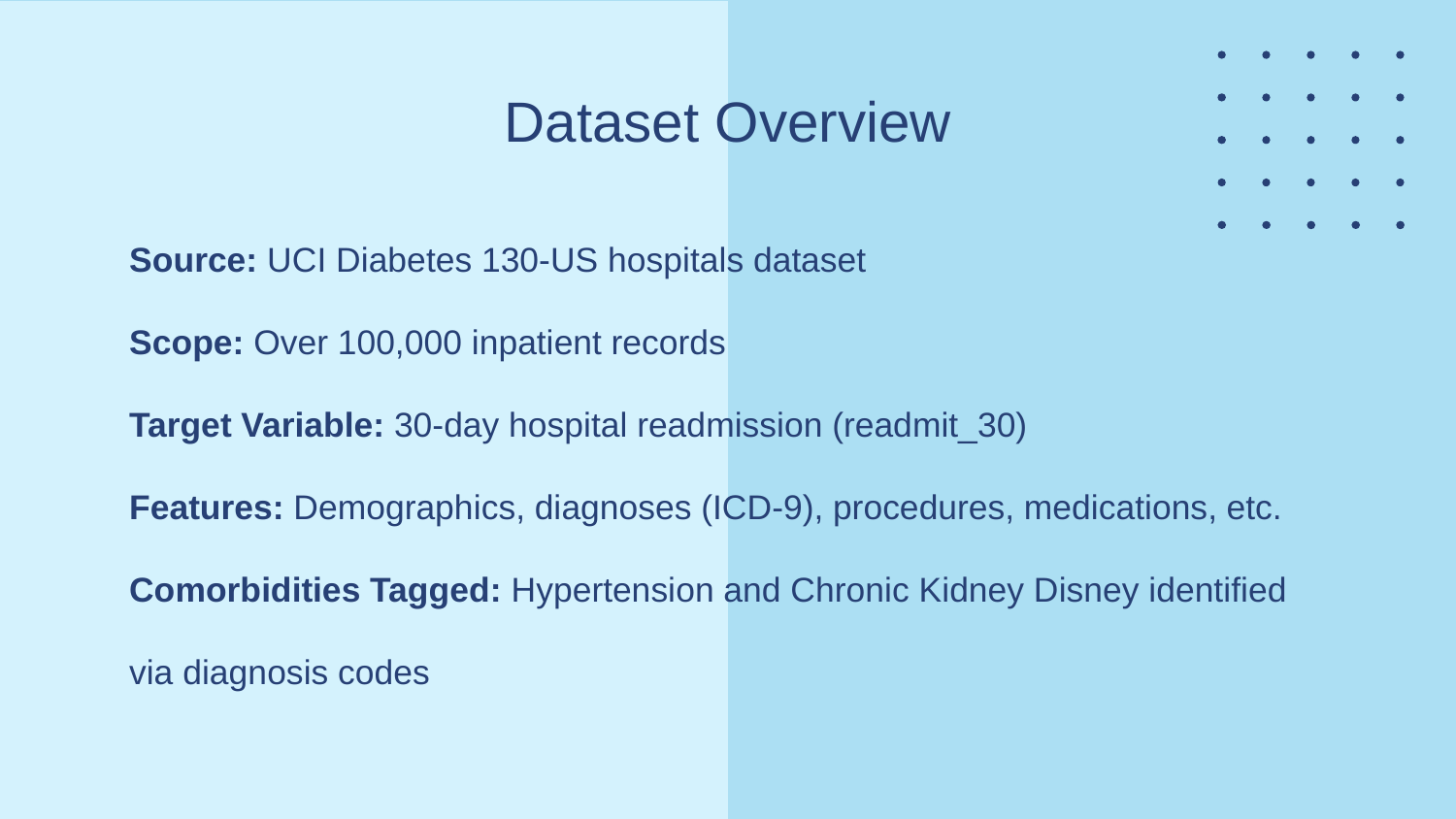

# Dataset Overview
Source: UCI Diabetes 130-US hospitals dataset
Scope: Over 100,000 inpatient records
Target Variable: 30-day hospital readmission (readmit_30)
Features: Demographics, diagnoses (ICD-9), procedures, medications, etc.
Comorbidities Tagged: Hypertension and Chronic Kidney Disney identified via diagnosis codes